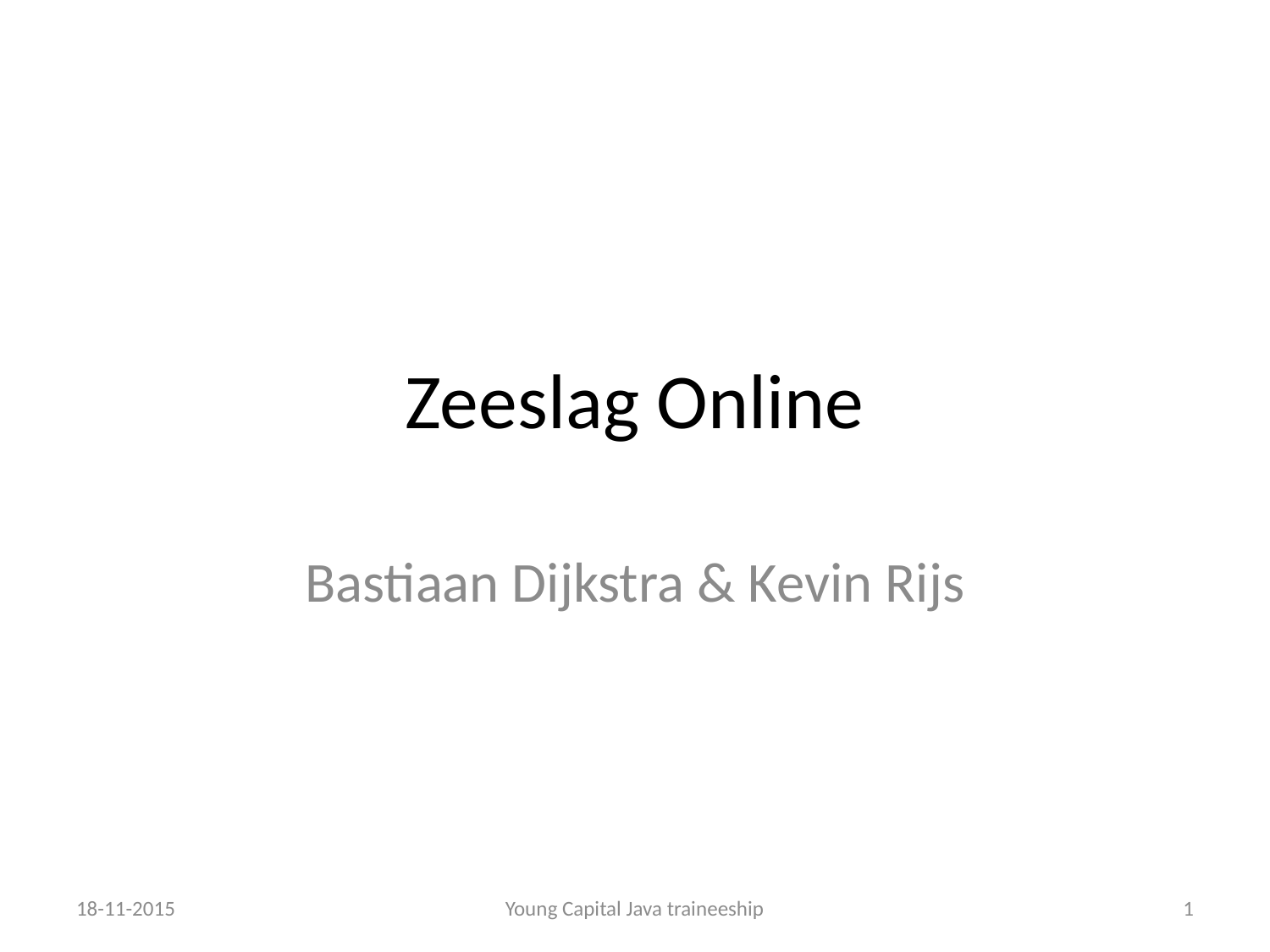

# Zeeslag Online
Bastiaan Dijkstra & Kevin Rijs
18-11-2015
Young Capital Java traineeship
1